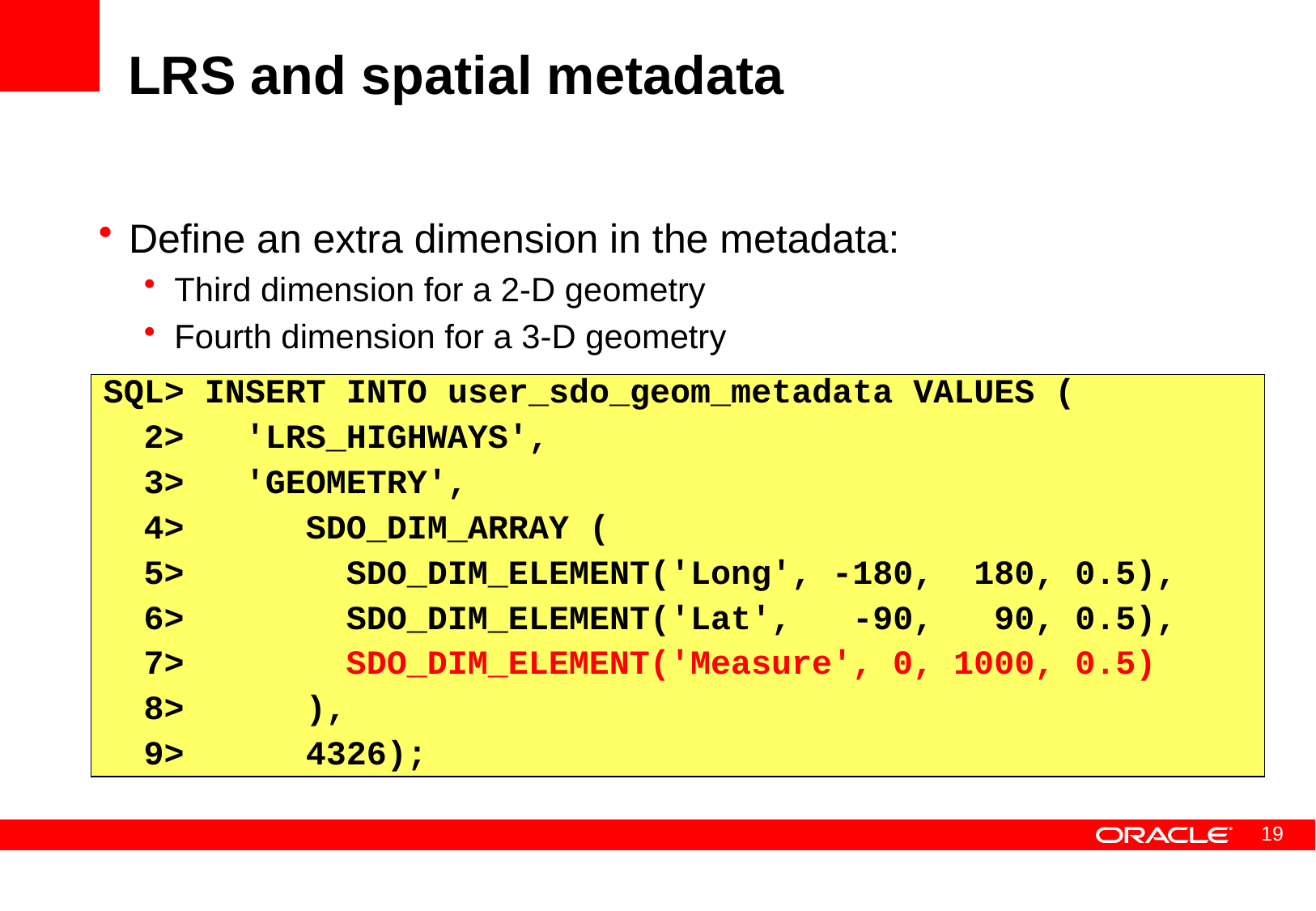

# LRS and spatial metadata
Define an extra dimension in the metadata:
Third dimension for a 2-D geometry
Fourth dimension for a 3-D geometry
SQL> INSERT INTO user_sdo_geom_metadata VALUES (
  2>   'LRS_HIGHWAYS',
  3>   'GEOMETRY',
  4>      SDO_DIM_ARRAY (
  5>        SDO_DIM_ELEMENT('Long', -180,  180, 0.5),
  6>        SDO_DIM_ELEMENT('Lat',   -90,   90, 0.5),
  7>        SDO_DIM_ELEMENT('Measure', 0, 1000, 0.5)
  8>      ),
  9>      4326);